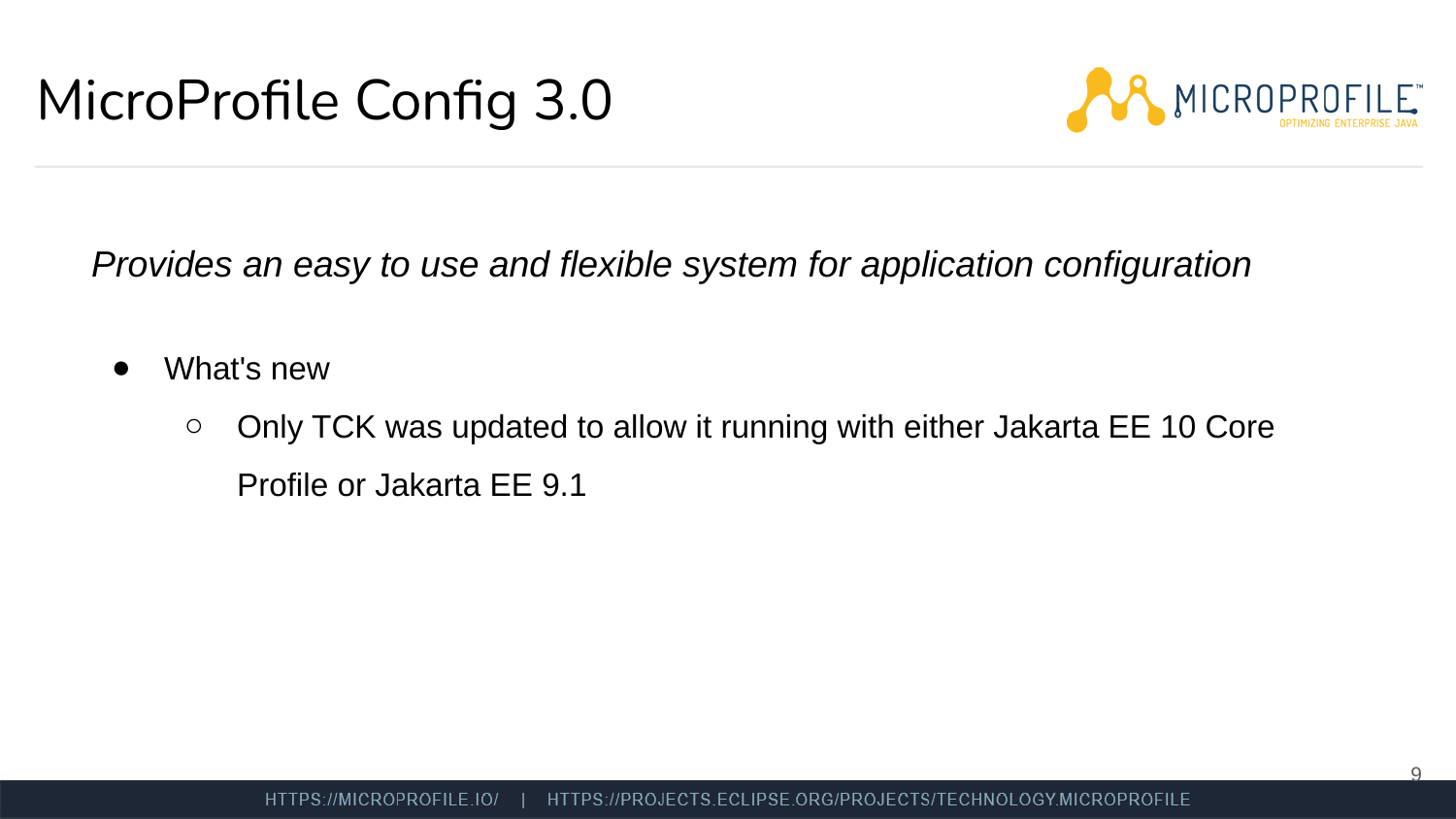

# MicroProfile Config 3.0
Provides an easy to use and flexible system for application configuration

What's new
Only TCK was updated to allow it running with either Jakarta EE 10 Core Profile or Jakarta EE 9.1

9